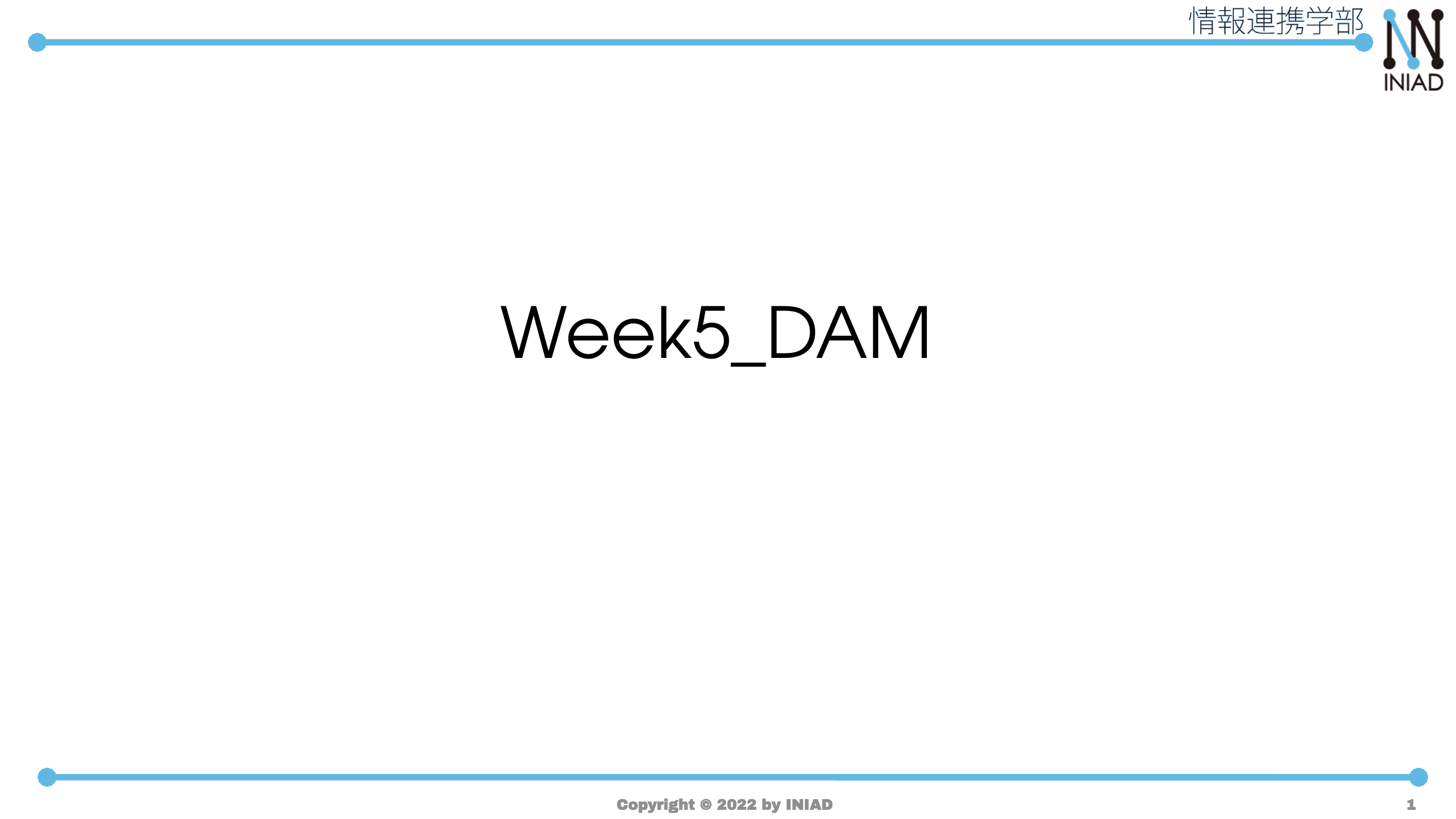

# Week5_DAM
Copyright © 2022 by INIAD
1